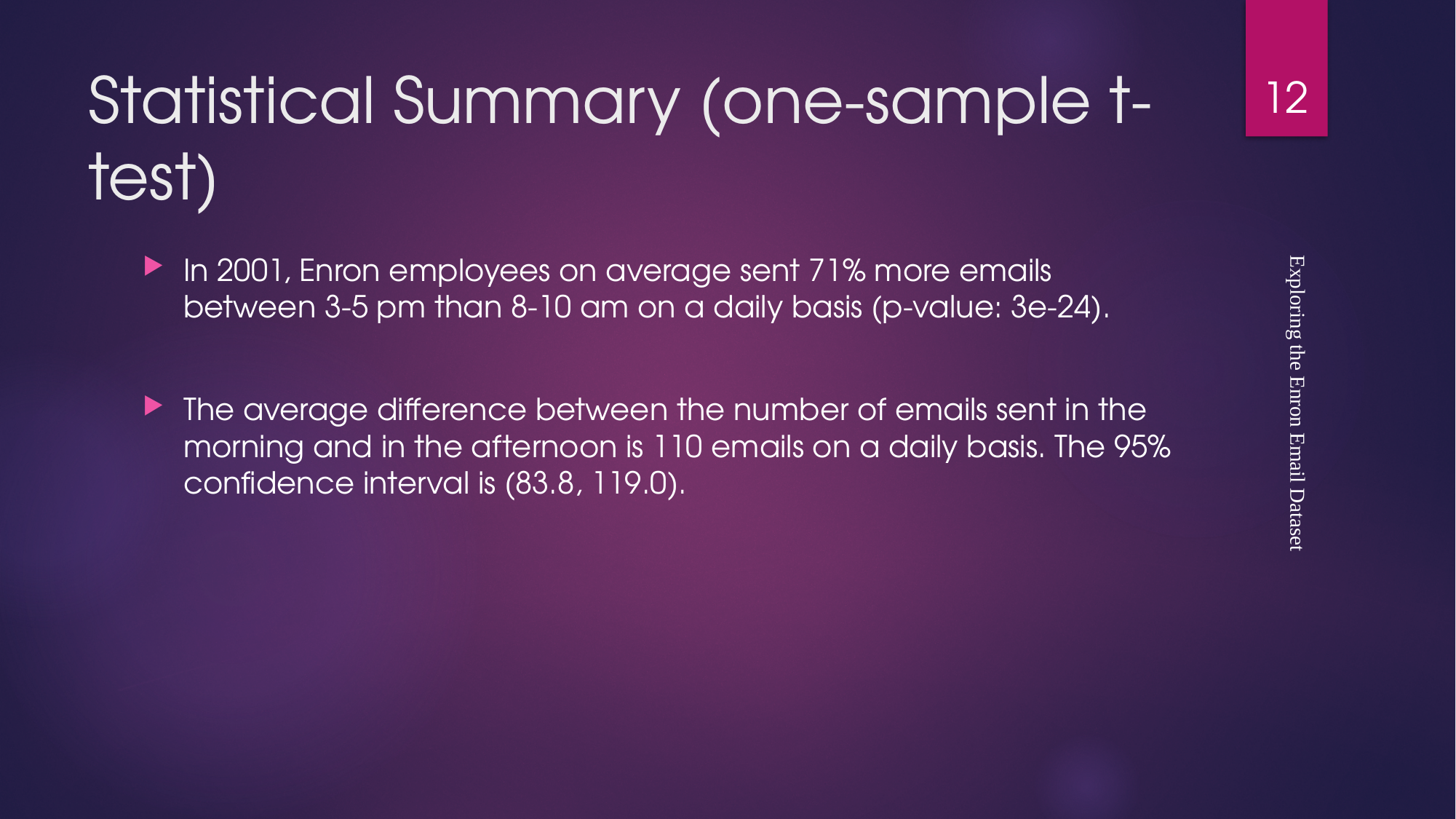

12
# Statistical Summary (one-sample t-test)
In 2001, Enron employees on average sent 71% more emails between 3-5 pm than 8-10 am on a daily basis (p-value: 3e-24).

The average difference between the number of emails sent in the morning and in the afternoon is 110 emails on a daily basis. The 95% confidence interval is (83.8, 119.0).

Exploring the Enron Email Dataset